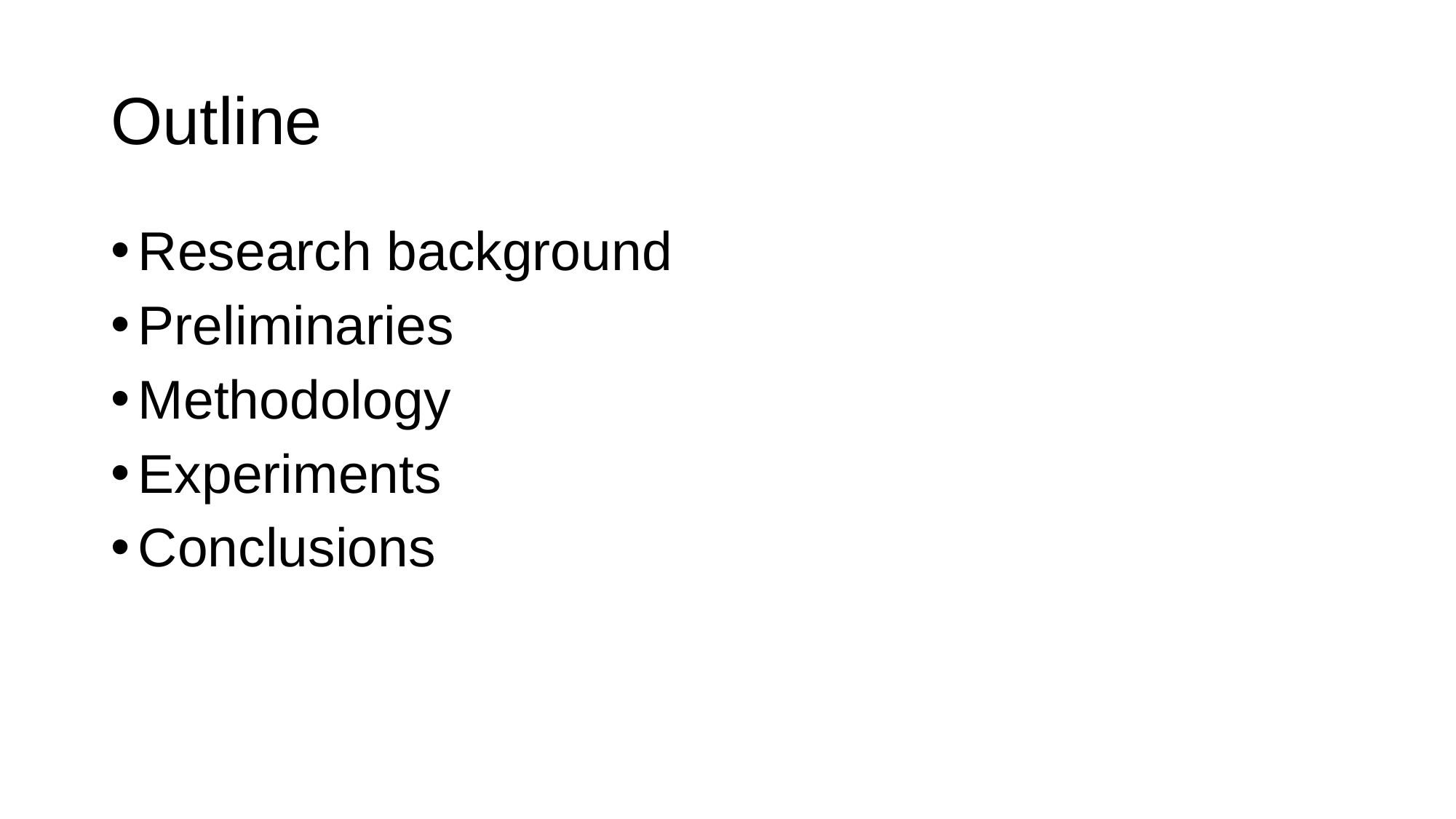

# Outline
Research background
Preliminaries
Methodology
Experiments
Conclusions